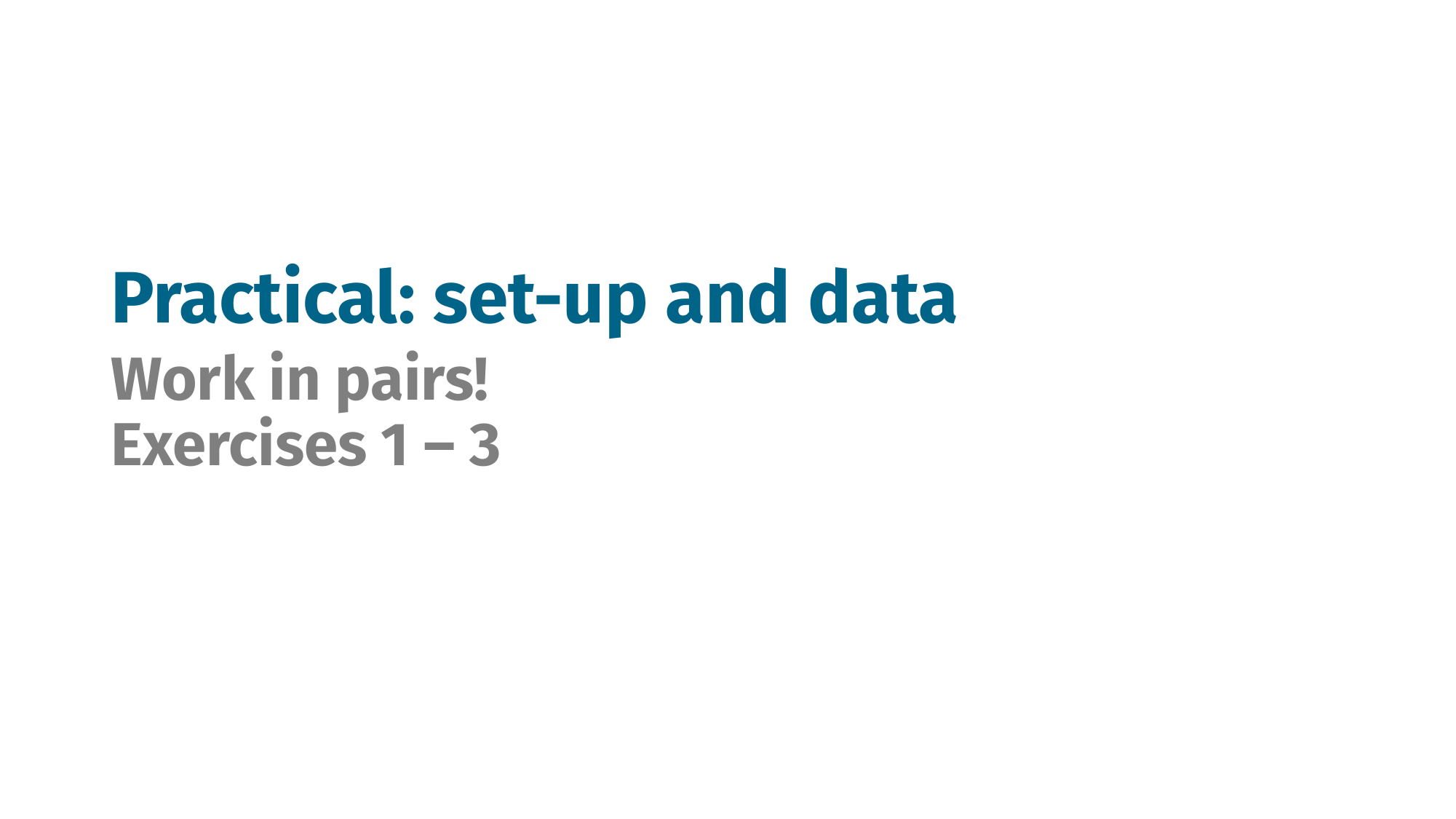

# Practical: set-up and data
Work in pairs!
Exercises 1 – 3